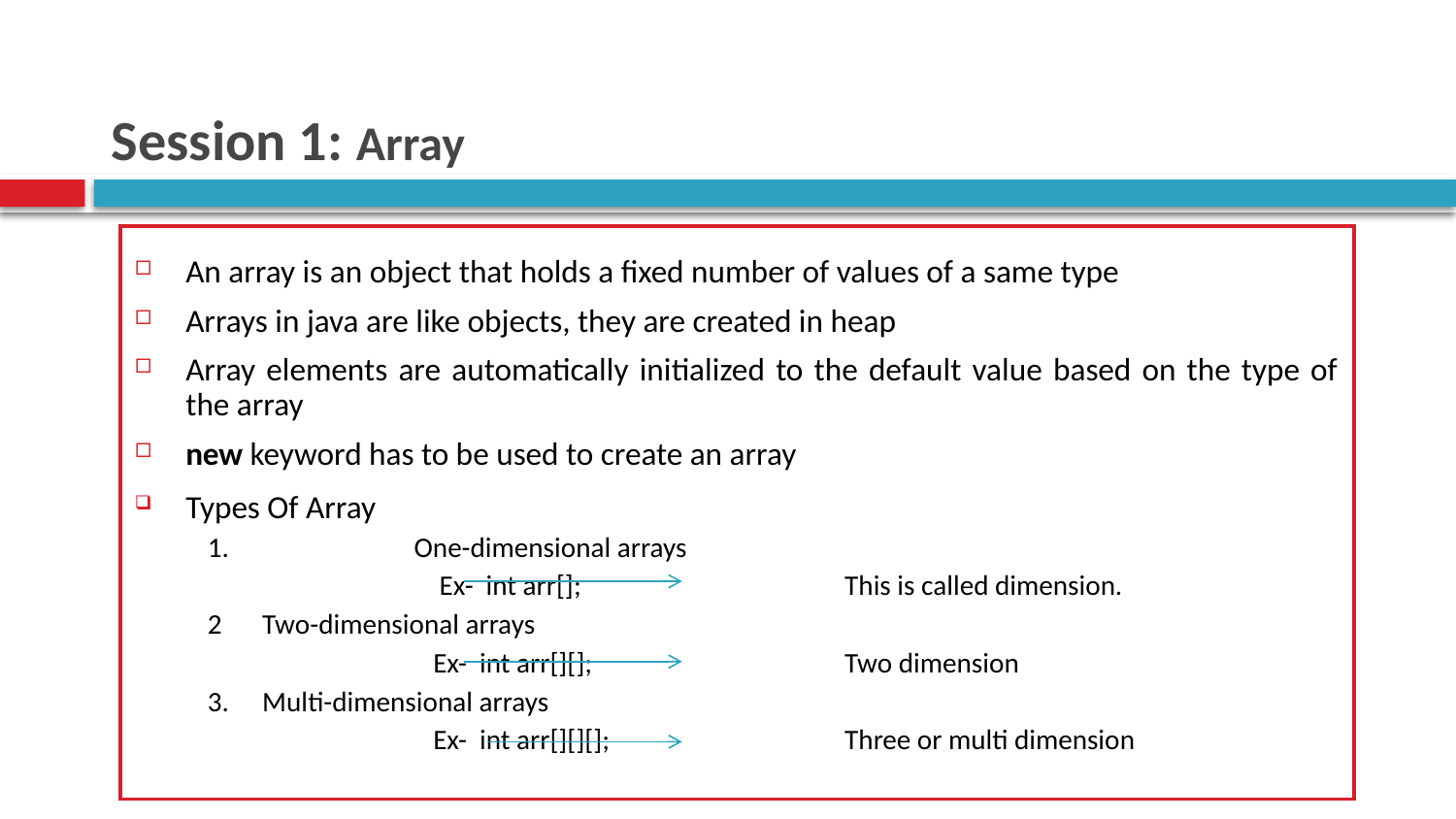

# Session 1: Array

An array is an object that holds a fixed number of values of a same type
Arrays in java are like objects, they are created in heap
Array elements are automatically initialized to the default value based on the type of the array
new keyword has to be used to create an array
Types Of Array
1.		 One-dimensional arrays
		     Ex-  int arr[];		This is called dimension.
2 	Two-dimensional arrays
 	 	    Ex-  int arr[][];		Two dimension
3.  	Multi-dimensional arrays
	 	    Ex-  int arr[][][];		Three or multi dimension